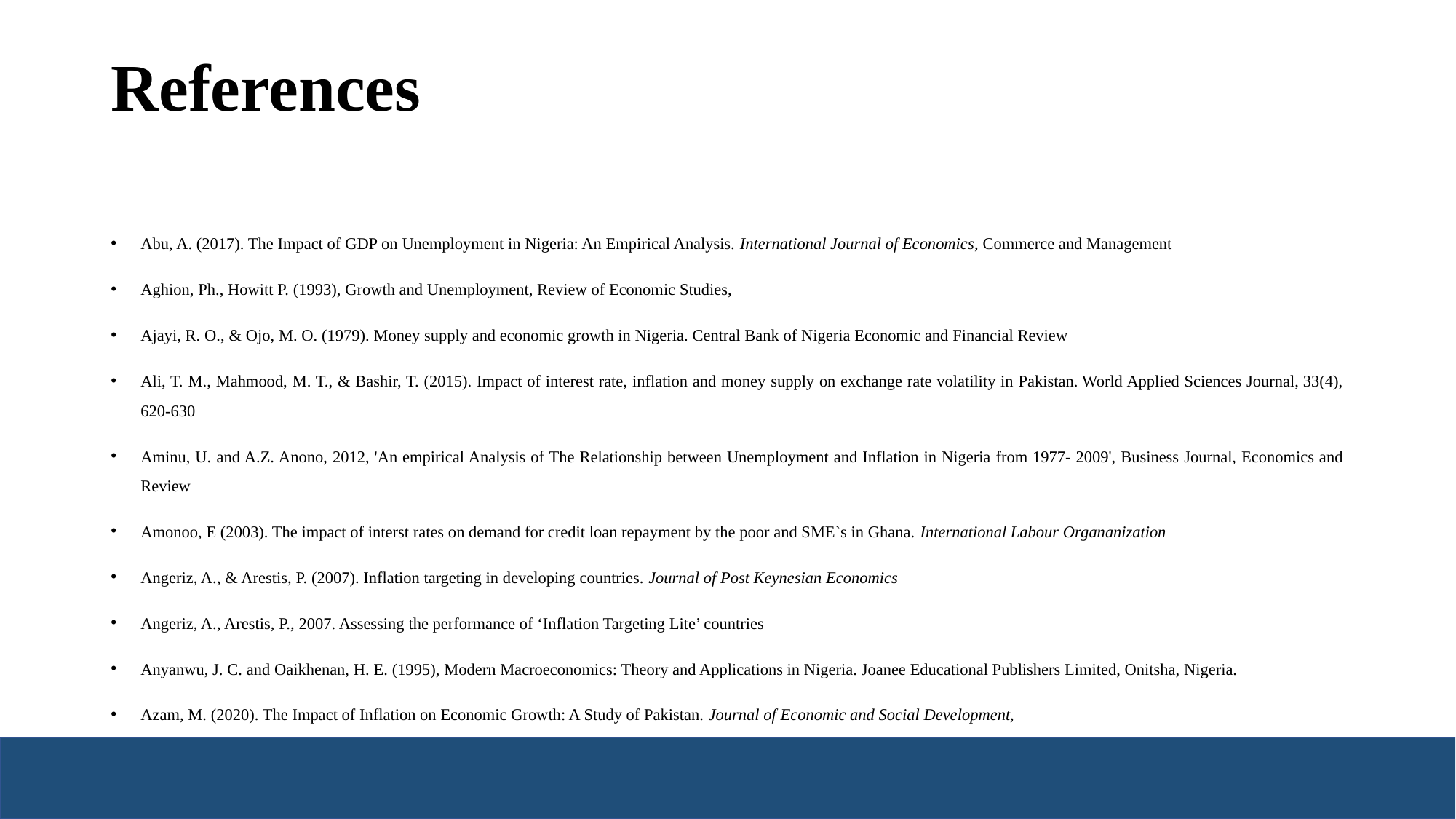

# References
Abu, A. (2017). The Impact of GDP on Unemployment in Nigeria: An Empirical Analysis. International Journal of Economics, Commerce and Management
Aghion, Ph., Howitt P. (1993), Growth and Unemployment, Review of Economic Studies,
Ajayi, R. O., & Ojo, M. O. (1979). Money supply and economic growth in Nigeria. Central Bank of Nigeria Economic and Financial Review
Ali, T. M., Mahmood, M. T., & Bashir, T. (2015). Impact of interest rate, inflation and money supply on exchange rate volatility in Pakistan. World Applied Sciences Journal, 33(4), 620-630
Aminu, U. and A.Z. Anono, 2012, 'An empirical Analysis of The Relationship between Unemployment and Inflation in Nigeria from 1977- 2009', Business Journal, Economics and Review
Amonoo, E (2003). The impact of interst rates on demand for credit loan repayment by the poor and SME`s in Ghana. International Labour Organanization
Angeriz, A., & Arestis, P. (2007). Inflation targeting in developing countries. Journal of Post Keynesian Economics
Angeriz, A., Arestis, P., 2007. Assessing the performance of ‘Inflation Targeting Lite’ countries
Anyanwu, J. C. and Oaikhenan, H. E. (1995), Modern Macroeconomics: Theory and Applications in Nigeria. Joanee Educational Publishers Limited, Onitsha, Nigeria.
Azam, M. (2020). The Impact of Inflation on Economic Growth: A Study of Pakistan. Journal of Economic and Social Development,